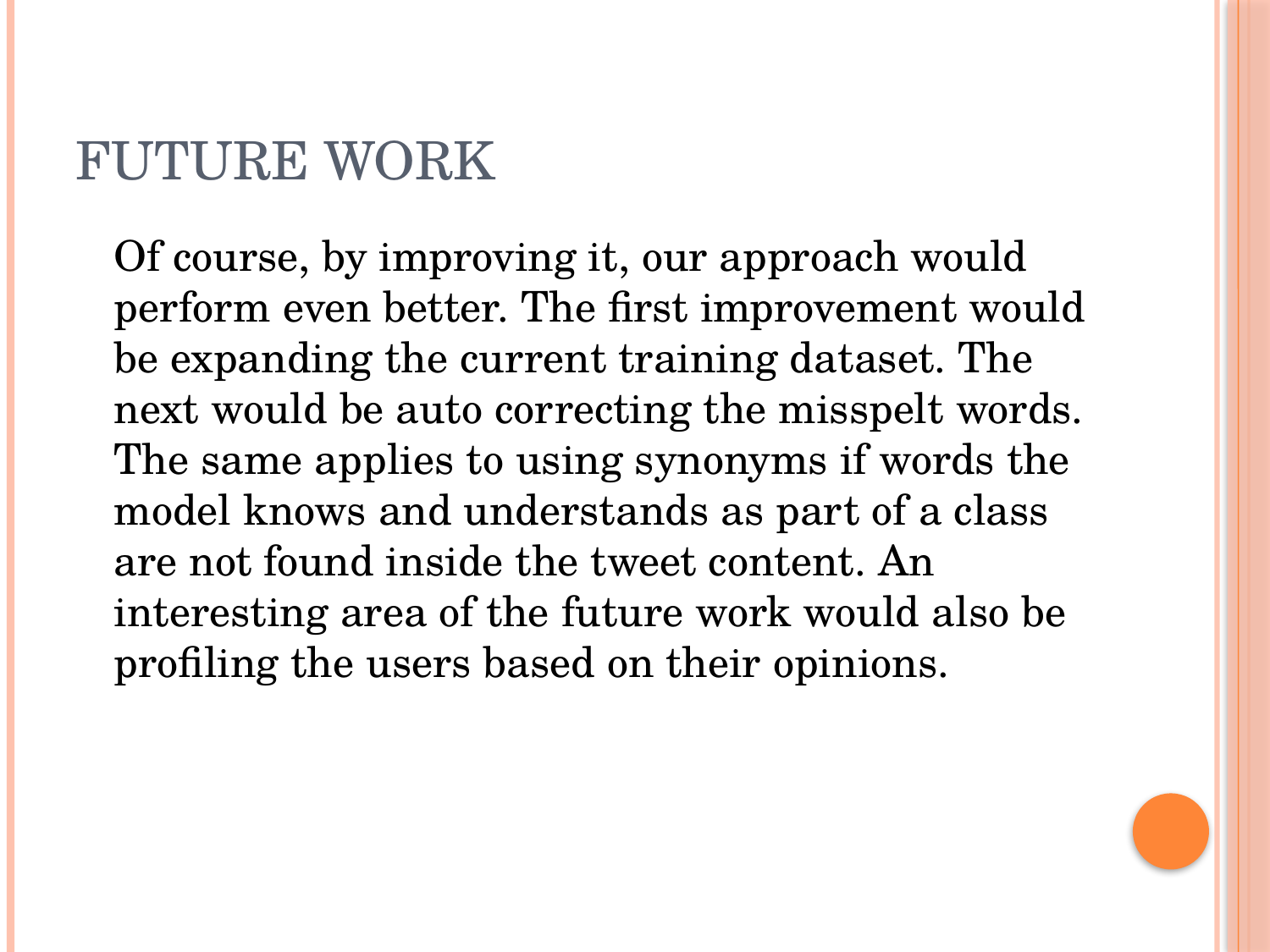

# Future work
	Of course, by improving it, our approach would perform even better. The first improvement would be expanding the current training dataset. The next would be auto correcting the misspelt words. The same applies to using synonyms if words the model knows and understands as part of a class are not found inside the tweet content. An interesting area of the future work would also be profiling the users based on their opinions.